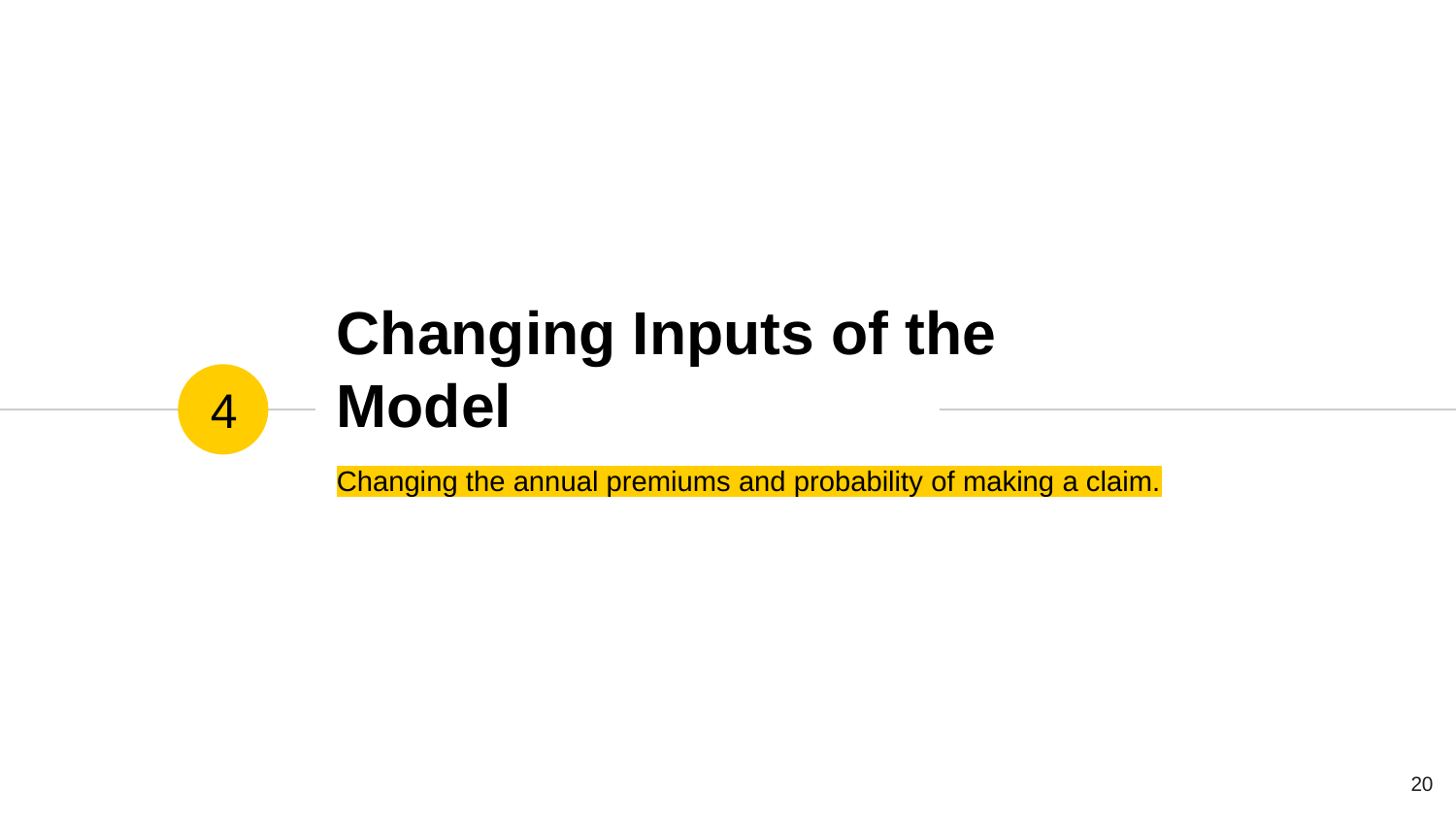

# Changing Inputs of the Model
4
Changing the annual premiums and probability of making a claim.
20